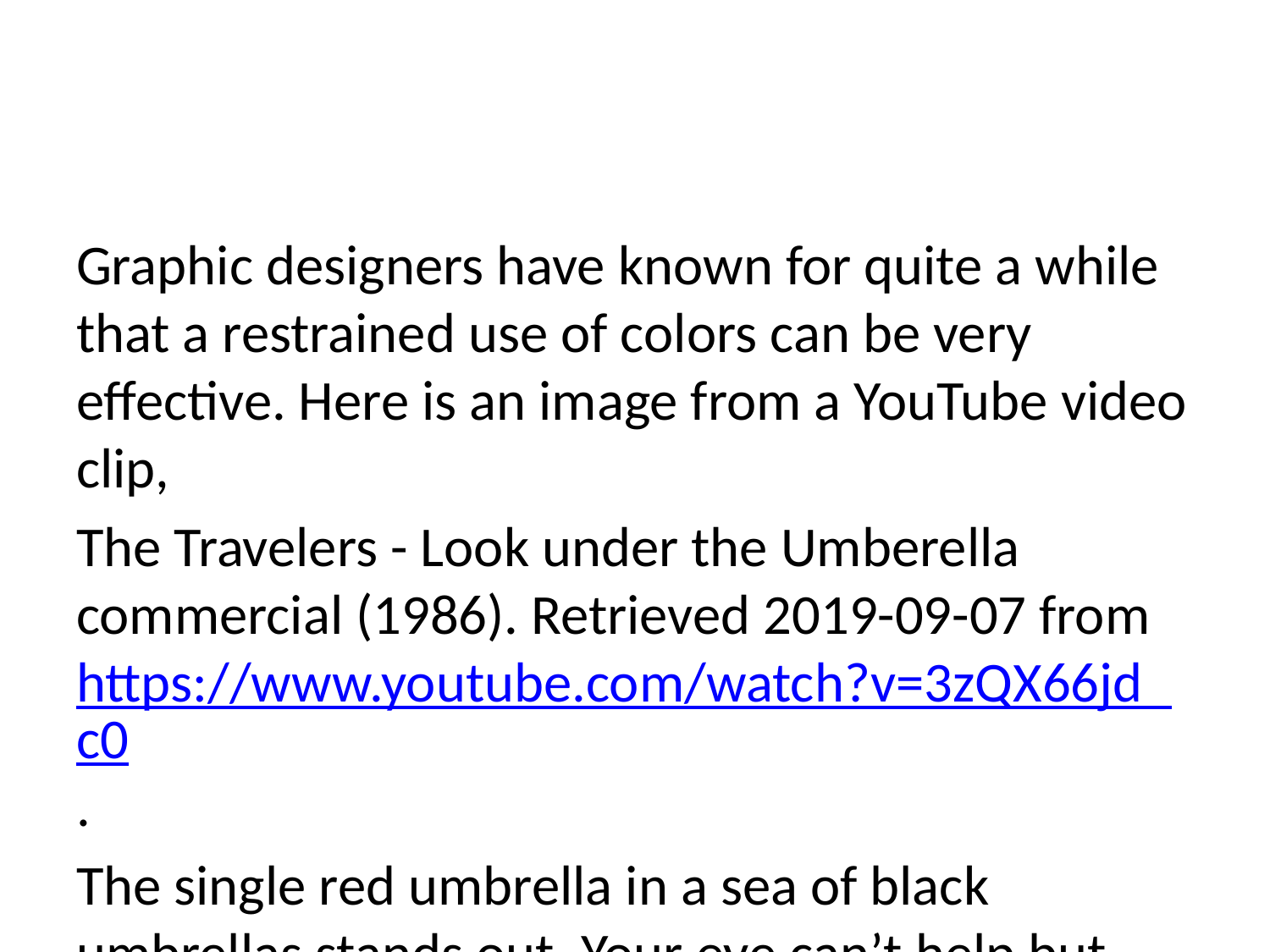

Graphic designers have known for quite a while that a restrained use of colors can be very effective. Here is an image from a YouTube video clip,
The Travelers - Look under the Umberella commercial (1986). Retrieved 2019-09-07 from https://www.youtube.com/watch?v=3zQX66jd_c0.
The single red umbrella in a sea of black umbrellas stands out. Your eye can’t help but follow this umbrella as it travels across the screen from left to right. It’s a very powerful image.
A small dollop of color in your visualizations can be far more effective than using a whole bunch of different colors.